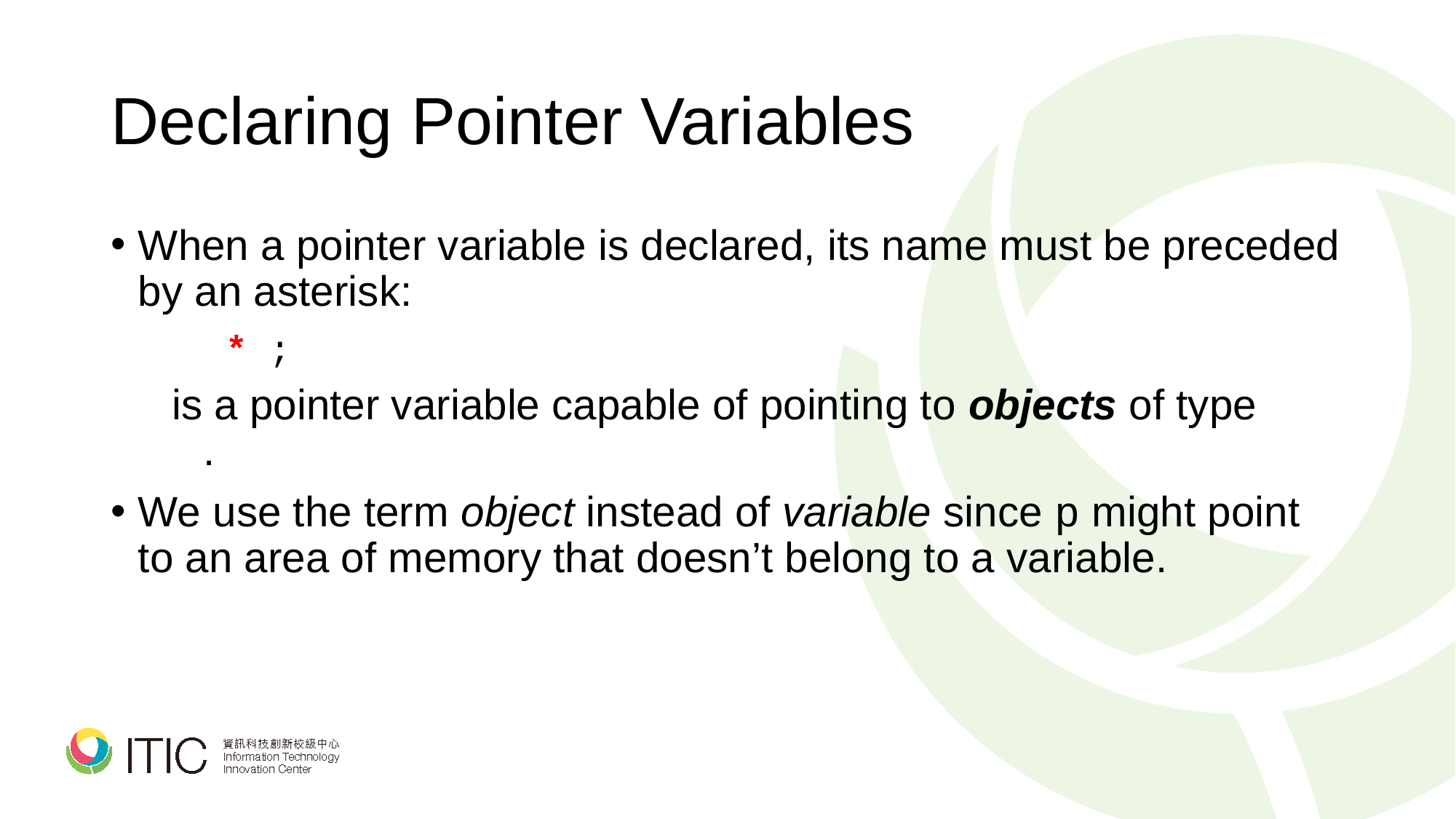

# Declaring Pointer Variables
When a pointer variable is declared, its name must be preceded by an asterisk:
	int *p;
p is a pointer variable capable of pointing to objects of type int.
We use the term object instead of variable since p might point to an area of memory that doesn’t belong to a variable.